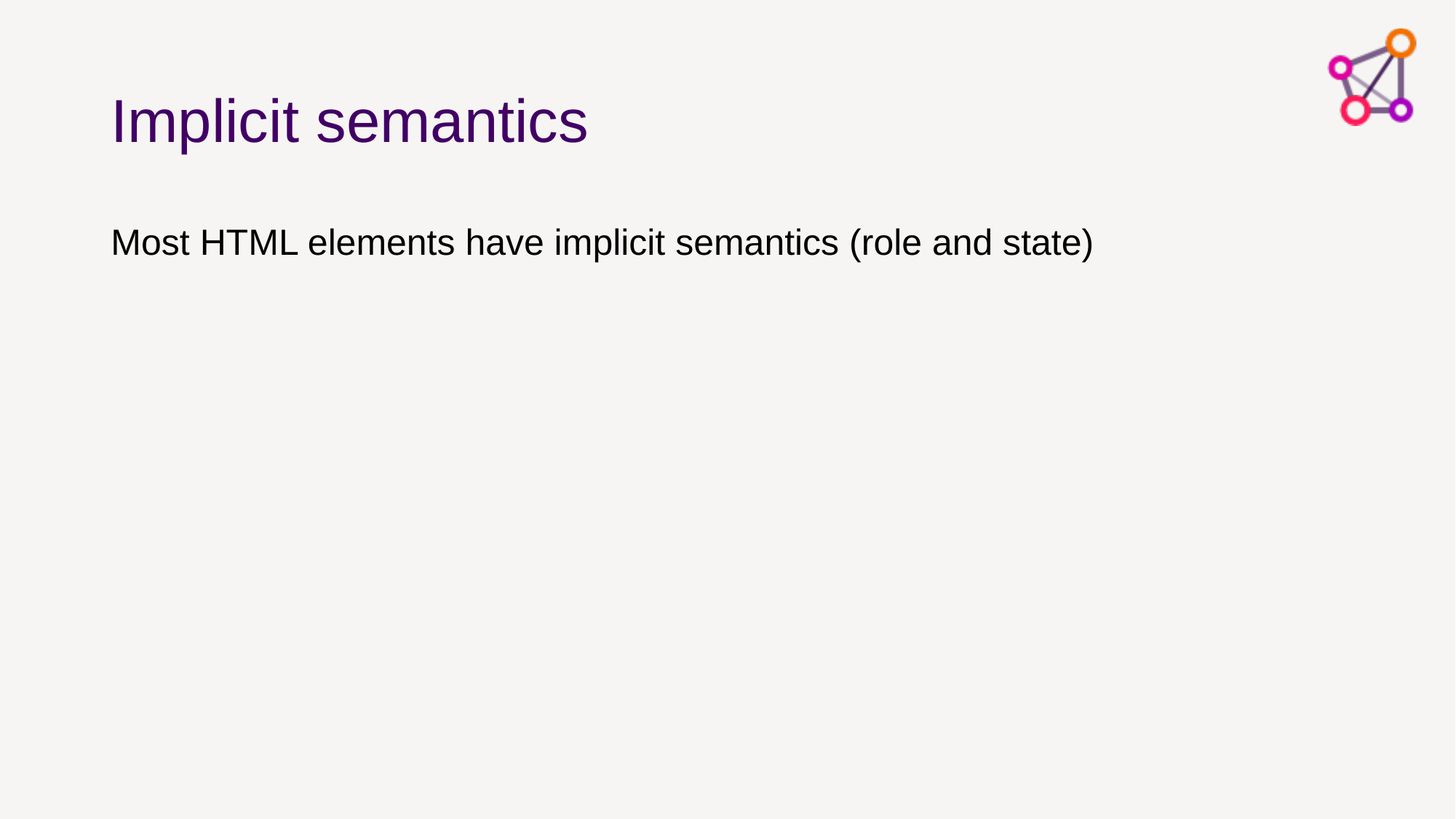

# Implicit semantics
Most HTML elements have implicit semantics (role and state)